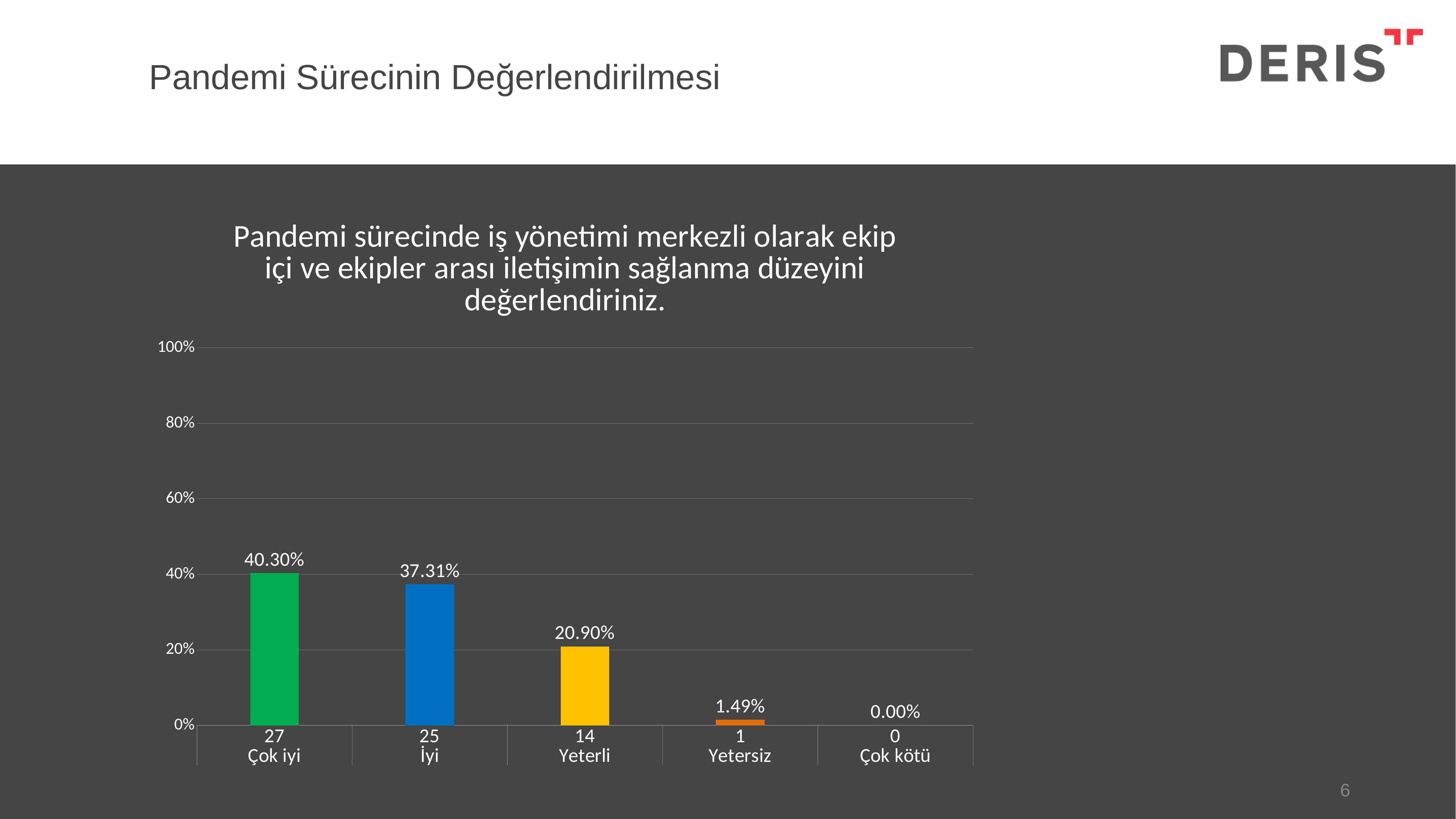

Pandemi Sürecinin Değerlendirilmesi

### Chart:

| Category | Pandemi sürecinde iş yönetimi merkezli olarak ekip içi ve ekipler arası iletişimin sağlanma düzeyini değerlendiriniz. |
|---|---|
| 27 | 0.40298507462686567 |
| 25 | 0.373134328358209 |
| 14 | 0.208955223880597 |
| 1 | 0.014925373134328358 |
| 0 | 0.0 |